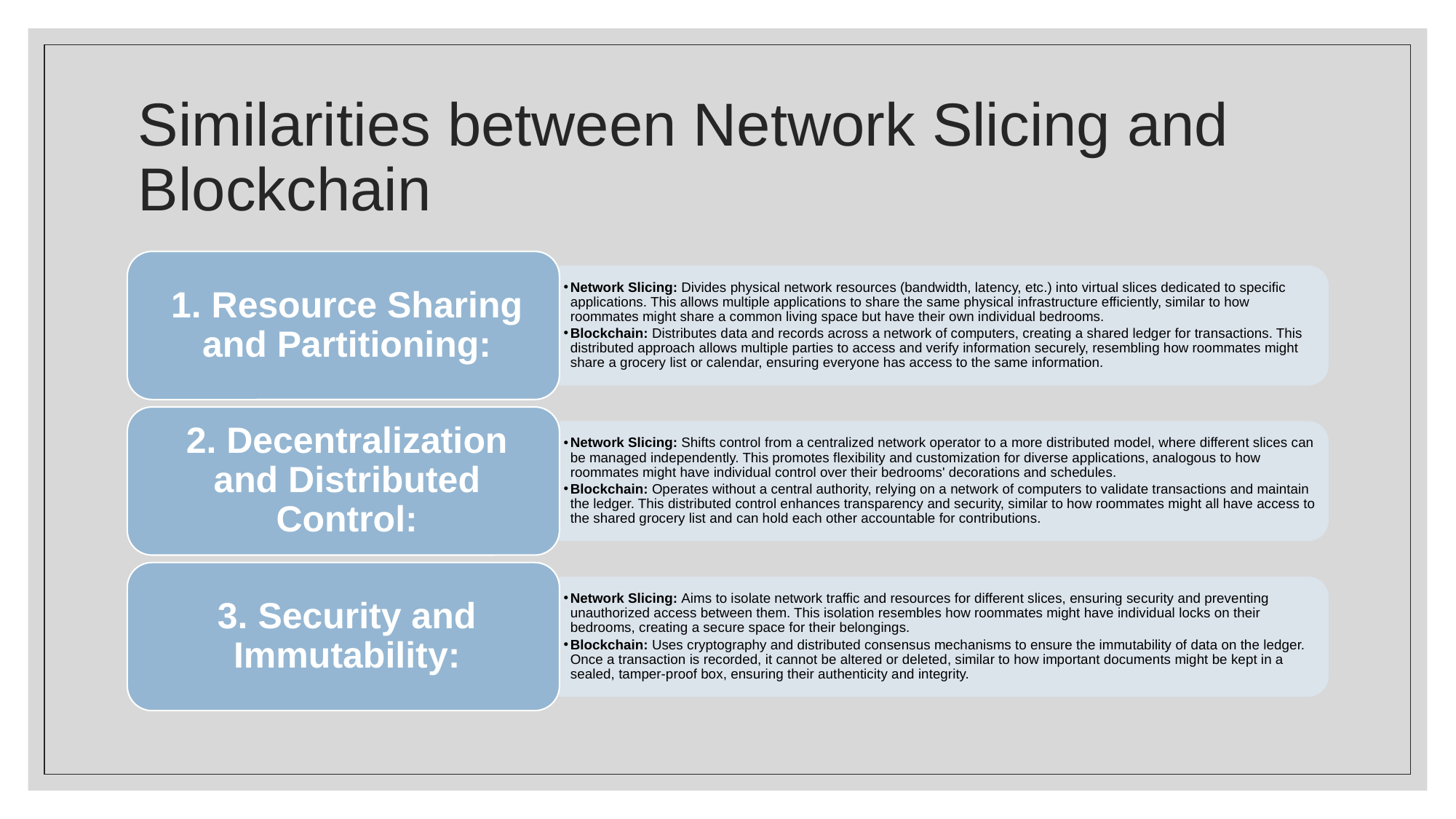

# Similarities between Network Slicing and Blockchain
Network Slicing: Divides physical network resources (bandwidth, latency, etc.) into virtual slices dedicated to specific applications. This allows multiple applications to share the same physical infrastructure efficiently, similar to how roommates might share a common living space but have their own individual bedrooms.
Blockchain: Distributes data and records across a network of computers, creating a shared ledger for transactions. This distributed approach allows multiple parties to access and verify information securely, resembling how roommates might share a grocery list or calendar, ensuring everyone has access to the same information.
1. Resource Sharing and Partitioning:
Network Slicing: Shifts control from a centralized network operator to a more distributed model, where different slices can be managed independently. This promotes flexibility and customization for diverse applications, analogous to how roommates might have individual control over their bedrooms' decorations and schedules.
Blockchain: Operates without a central authority, relying on a network of computers to validate transactions and maintain the ledger. This distributed control enhances transparency and security, similar to how roommates might all have access to the shared grocery list and can hold each other accountable for contributions.
2. Decentralization and Distributed Control:
Network Slicing: Aims to isolate network traffic and resources for different slices, ensuring security and preventing unauthorized access between them. This isolation resembles how roommates might have individual locks on their bedrooms, creating a secure space for their belongings.
Blockchain: Uses cryptography and distributed consensus mechanisms to ensure the immutability of data on the ledger. Once a transaction is recorded, it cannot be altered or deleted, similar to how important documents might be kept in a sealed, tamper-proof box, ensuring their authenticity and integrity.
3. Security and Immutability: